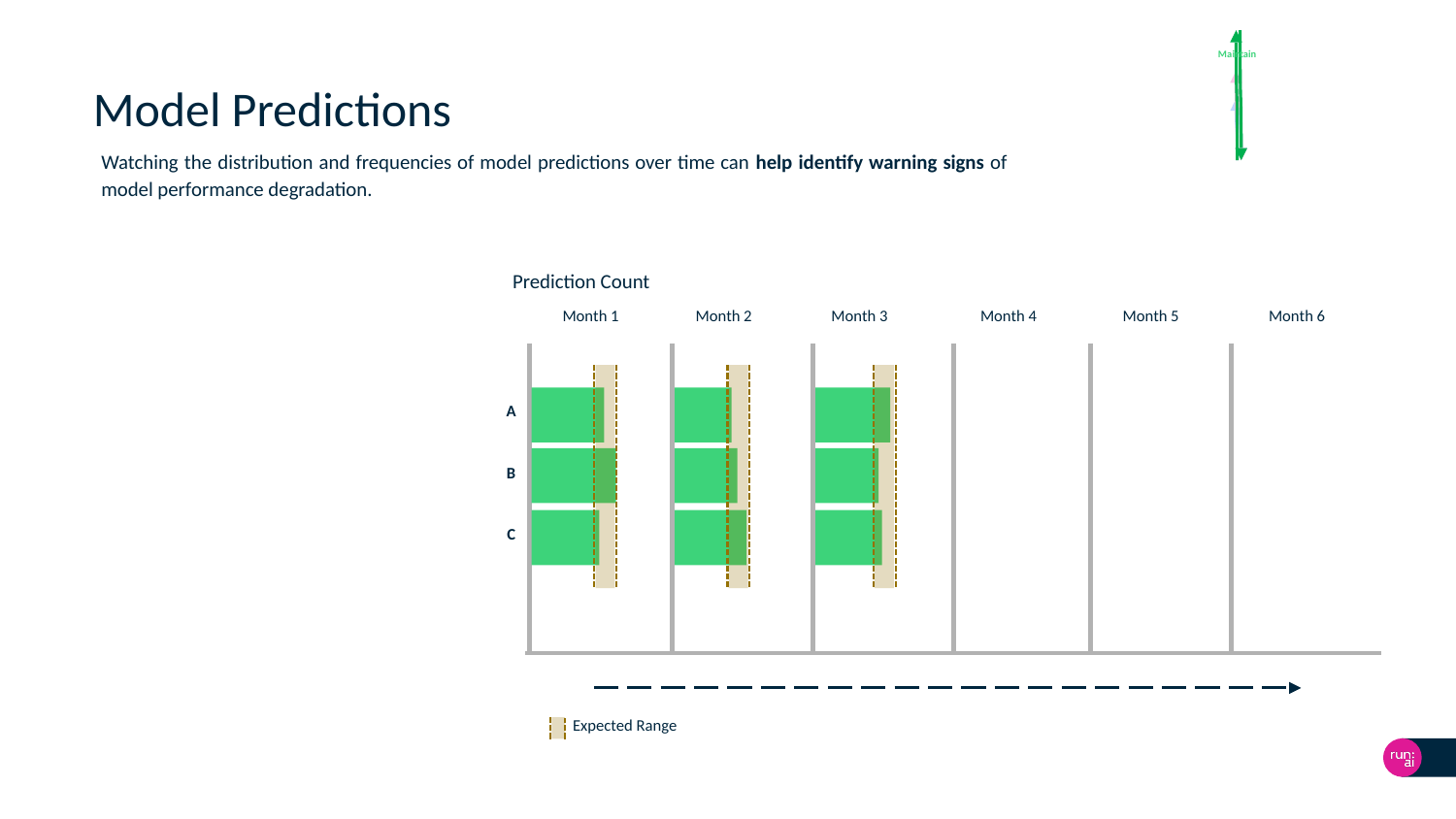

Maintain
# Model Predictions
Watching the distribution and frequencies of model predictions over time can help identify warning signs of model performance degradation.
Prediction Count
Month 1
Month 2
Month 3
Month 4
Month 5
Month 6

A

B

C
Expected Range